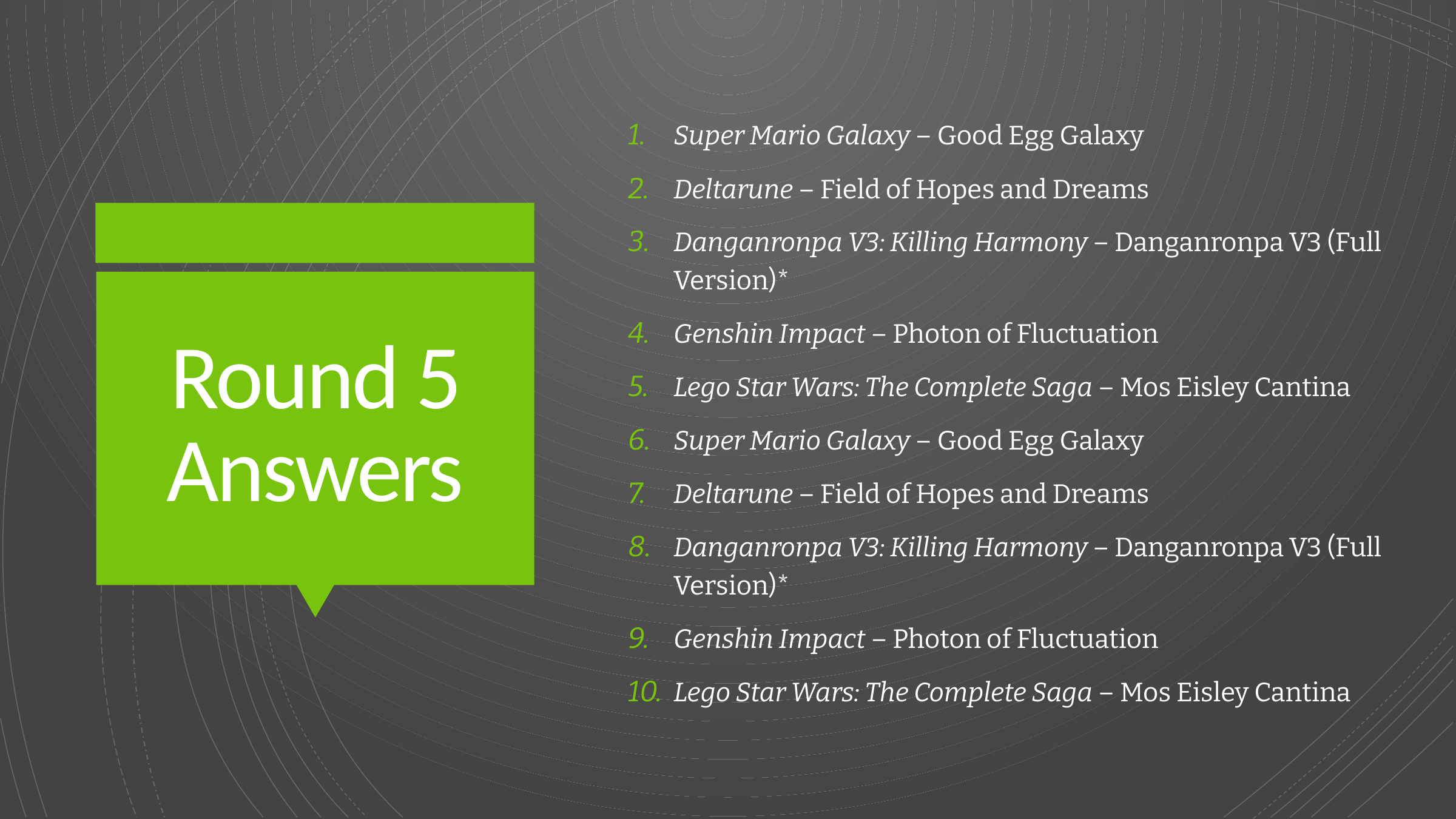

Super Mario Galaxy – Good Egg Galaxy
Deltarune – Field of Hopes and Dreams
Danganronpa V3: Killing Harmony – Danganronpa V3 (Full Version)*
Genshin Impact – Photon of Fluctuation
Lego Star Wars: The Complete Saga – Mos Eisley Cantina
Super Mario Galaxy – Good Egg Galaxy
Deltarune – Field of Hopes and Dreams
Danganronpa V3: Killing Harmony – Danganronpa V3 (Full Version)*
Genshin Impact – Photon of Fluctuation
Lego Star Wars: The Complete Saga – Mos Eisley Cantina
# Round 5 Answers